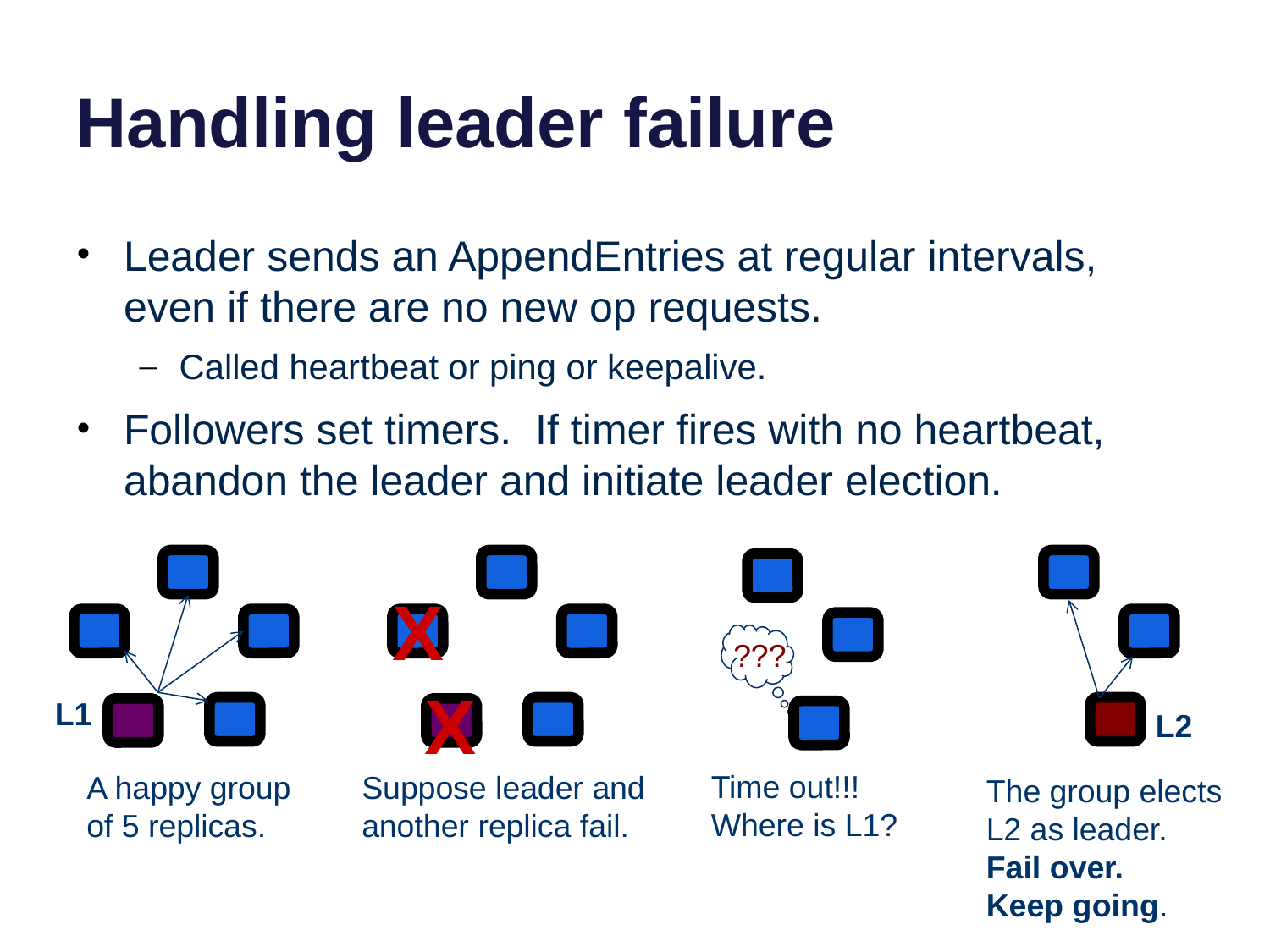

# Handling leader failure
Leader sends an AppendEntries at regular intervals, even if there are no new op requests.
Called heartbeat or ping or keepalive.
Followers set timers.  If timer fires with no heartbeat, abandon the leader and initiate leader election.

X

???

X
L1

L2

Time out!!!
Where is L1?
A happy group of 5 replicas.
Suppose leader and another replica fail.
The group elects L2 as leader.
Fail over.
Keep going.